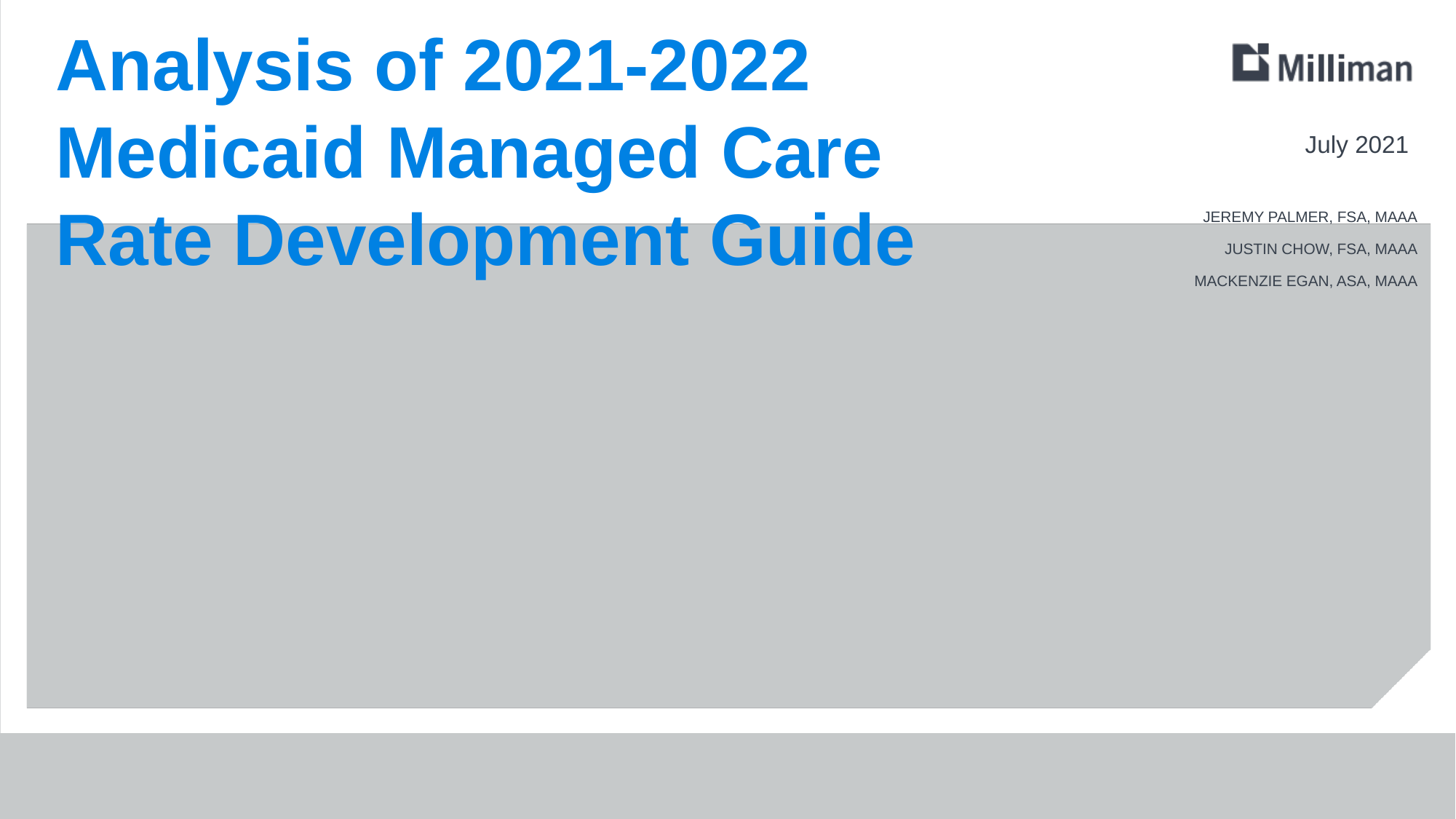

# Analysis of 2021-2022 Medicaid Managed Care Rate Development Guide
July 2021
Jeremy Palmer, FSA, MAAA
Justin CHOW, FSA, MAAA
Mackenzie Egan, ASA, MAAA